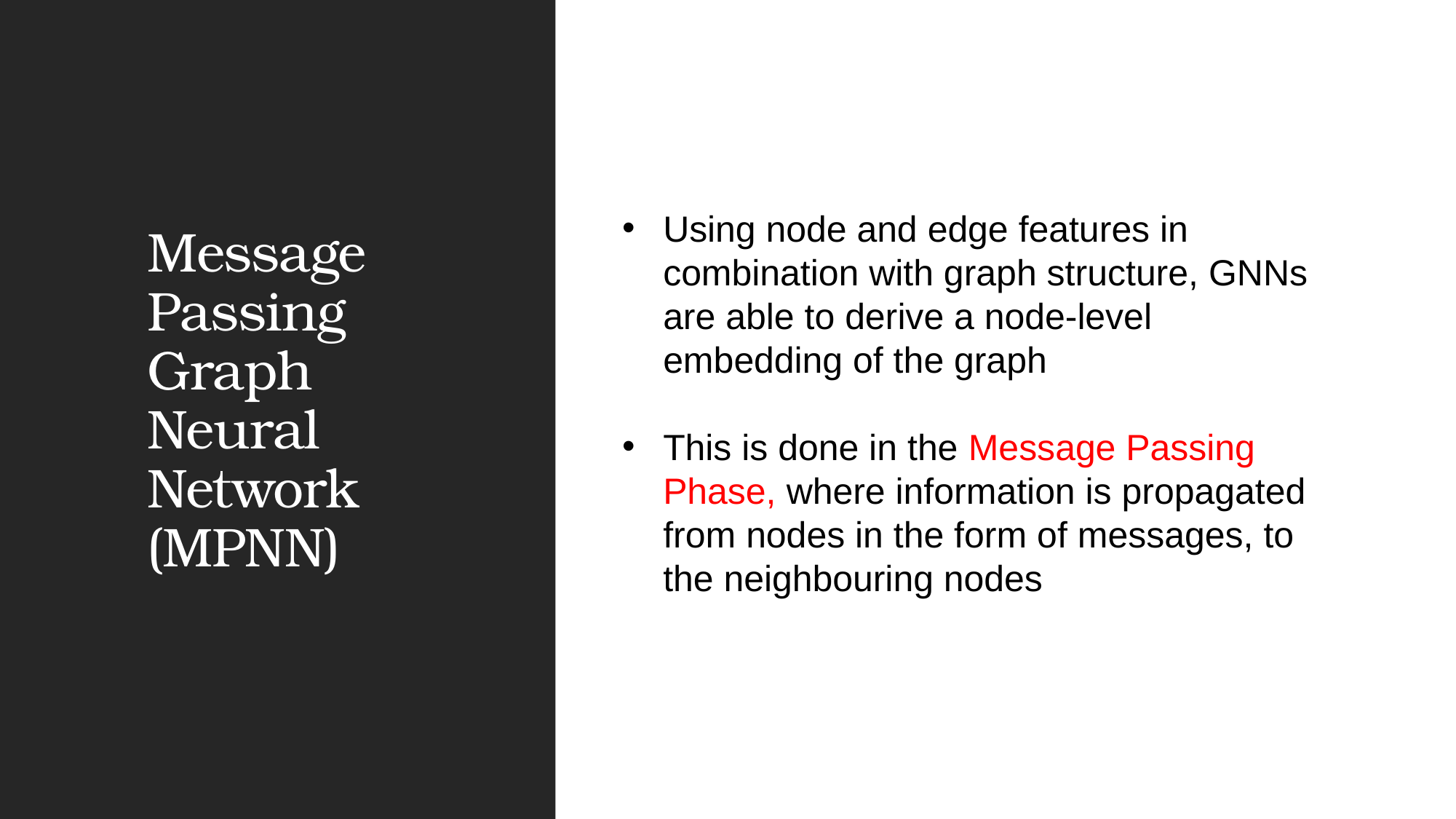

# Message Passing Graph Neural Network (MPNN)
Using node and edge features in combination with graph structure, GNNs are able to derive a node-level embedding of the graph

This is done in the Message Passing Phase, where information is propagated from nodes in the form of messages, to the neighbouring nodes